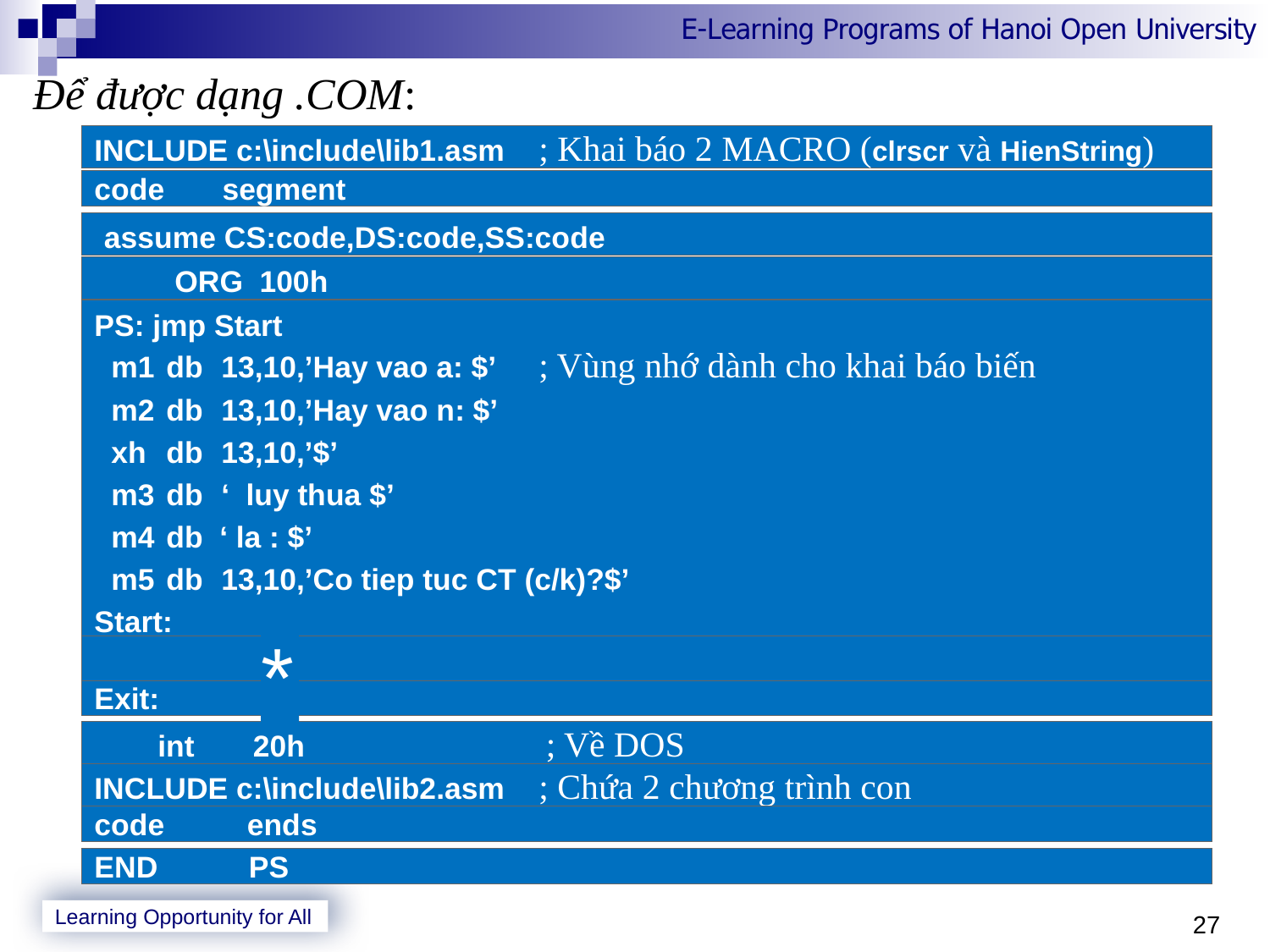

Để được dạng .COM:

INCLUDE c:\include\lib1.asm	; Khai báo 2 MACRO (clrscr và HienString)
code       segment
 assume CS:code,DS:code,SS:code
	ORG  100h
PS: jmp Start
	m1	db	13,10,’Hay vao a: $’	; Vùng nhớ dành cho khai báo biến
	m2	db	13,10,’Hay vao n: $’
	xh	db	13,10,’$’
	m3	db 	‘  luy thua $’
	m4	db  ‘ la : $’
	m5	db 	13,10,’Co tiep tuc CT (c/k)?$’
Start:

*
Exit:
 	int	20h	 ; Về DOS
INCLUDE c:\include\lib2.asm	; Chứa 2 chương trình con
code          ends
END           PS
27